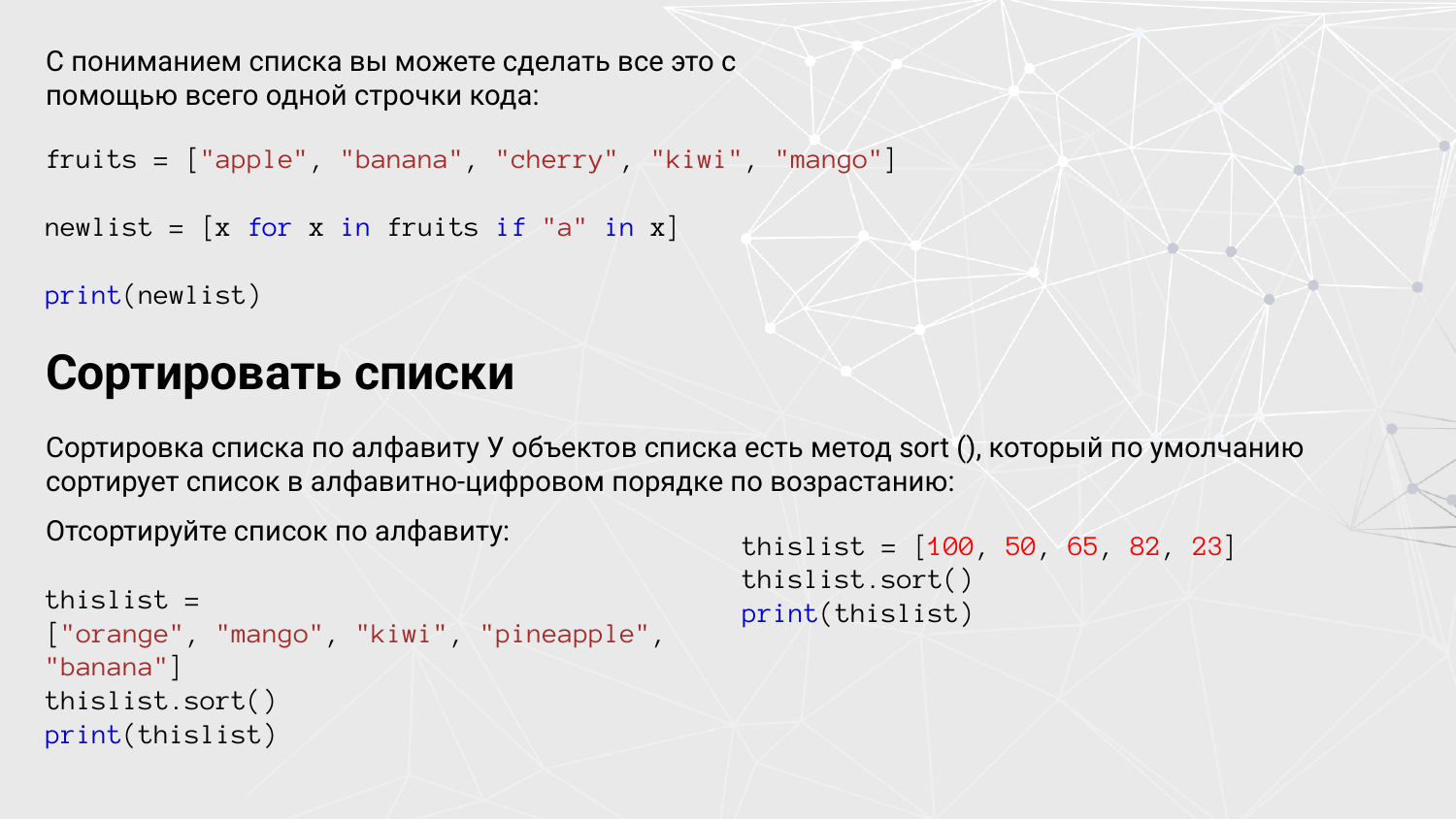

С пониманием списка вы можете сделать все это с помощью всего одной строчки кода:
fruits = ["apple", "banana", "cherry", "kiwi", "mango"]
newlist = [x for x in fruits if "a" in x]
print(newlist)
Сортировать списки
Сортировка списка по алфавиту У объектов списка есть метод sort (), который по умолчанию сортирует список в алфавитно-цифровом порядке по возрастанию:
Отсортируйте список по алфавиту:

thislist = ["orange", "mango", "kiwi", "pineapple", "banana"]
thislist.sort()
print(thislist)
thislist = [100, 50, 65, 82, 23]
thislist.sort()
print(thislist)